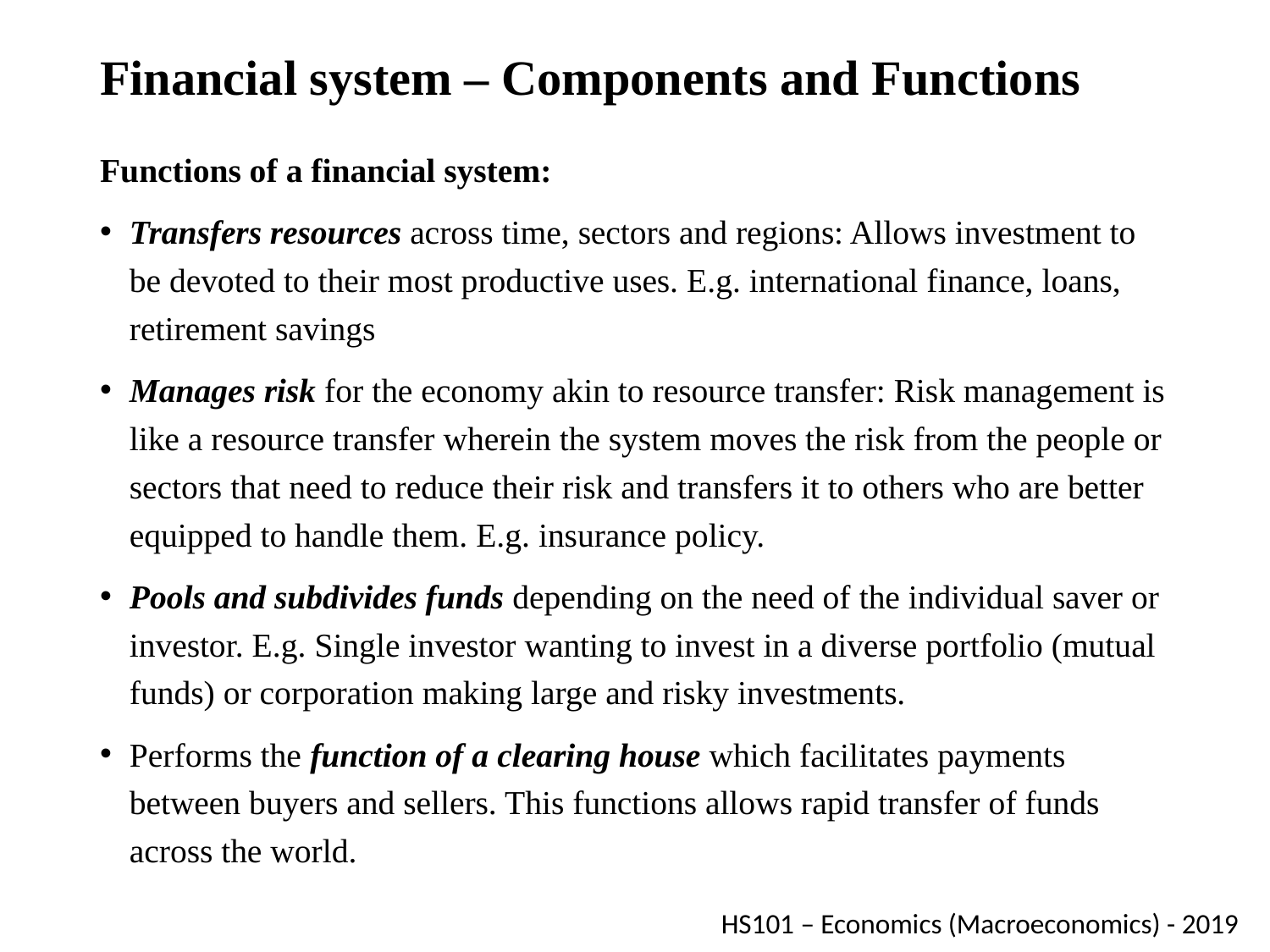

# Financial system – Components and Functions
Functions of a financial system:
Transfers resources across time, sectors and regions: Allows investment to be devoted to their most productive uses. E.g. international finance, loans, retirement savings
Manages risk for the economy akin to resource transfer: Risk management is like a resource transfer wherein the system moves the risk from the people or sectors that need to reduce their risk and transfers it to others who are better equipped to handle them. E.g. insurance policy.
Pools and subdivides funds depending on the need of the individual saver or investor. E.g. Single investor wanting to invest in a diverse portfolio (mutual funds) or corporation making large and risky investments.
Performs the function of a clearing house which facilitates payments between buyers and sellers. This functions allows rapid transfer of funds across the world.

HS101 – Economics (Macroeconomics) - 2019